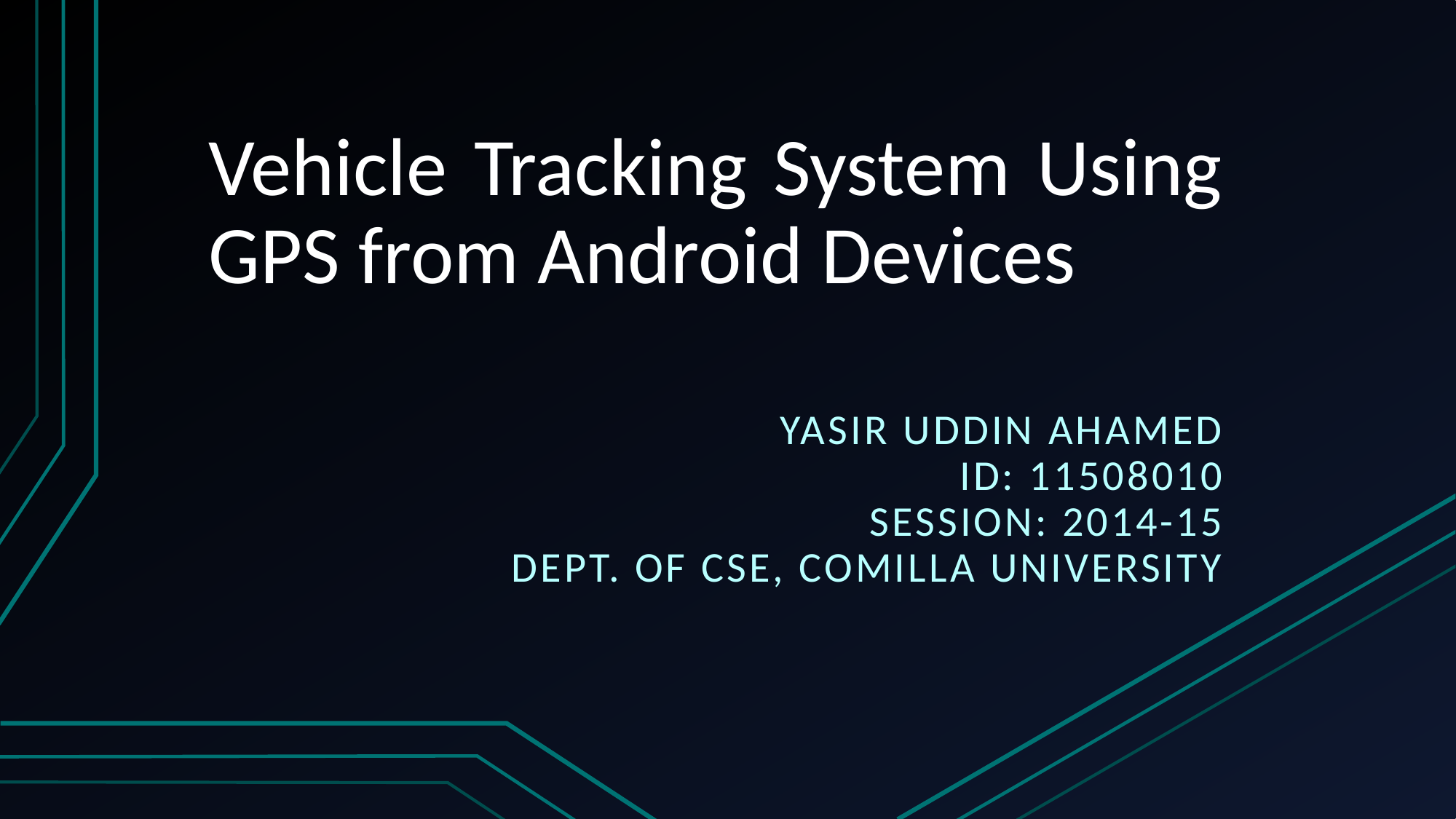

# Vehicle Tracking System Using GPS from Android Devices
Yasir Uddin Ahamed
ID: 11508010
Session: 2014-15
Dept. of cse, comilla university